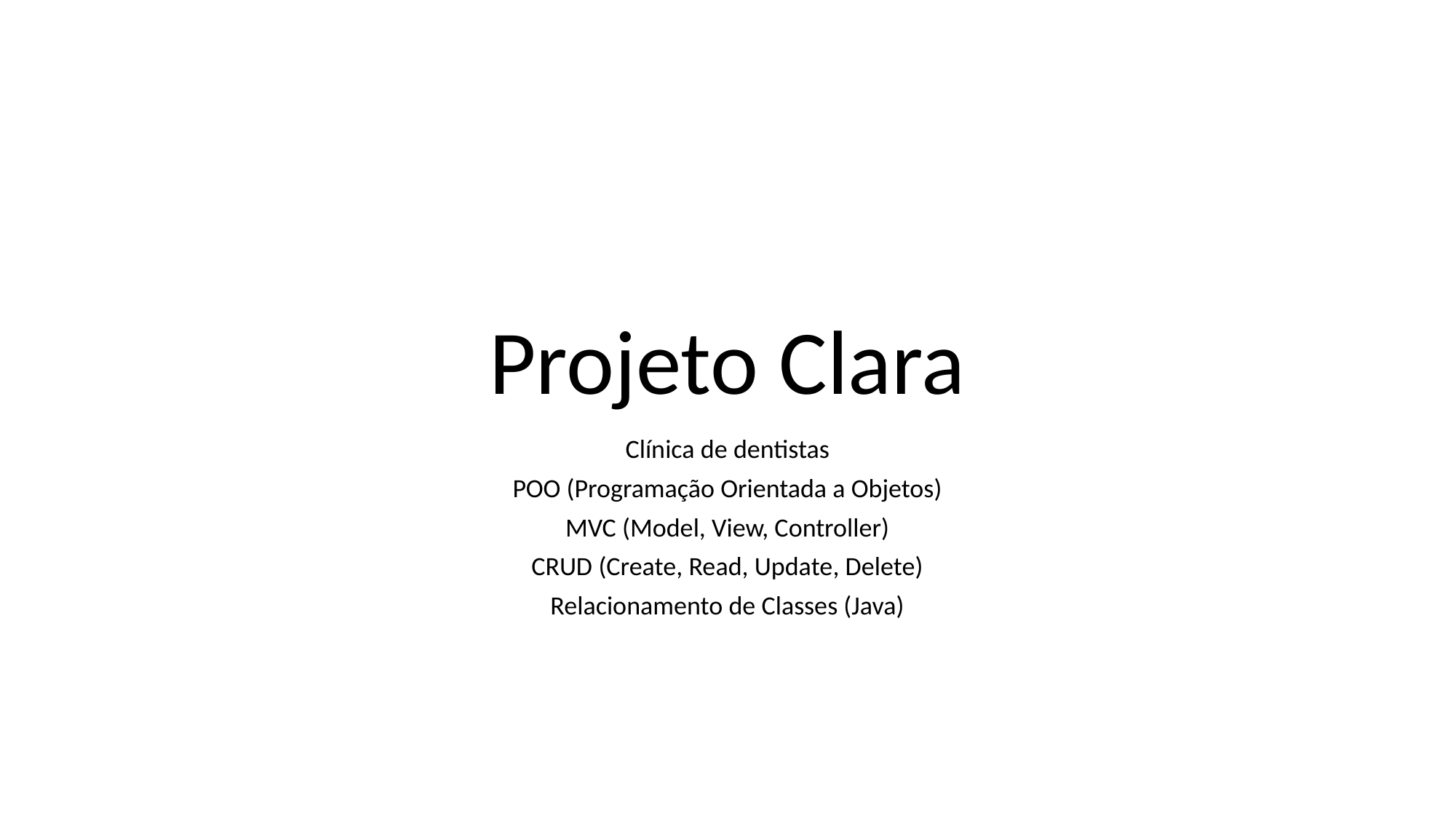

# Projeto Clara
Clínica de dentistas
POO (Programação Orientada a Objetos)
MVC (Model, View, Controller)
CRUD (Create, Read, Update, Delete)
Relacionamento de Classes (Java)